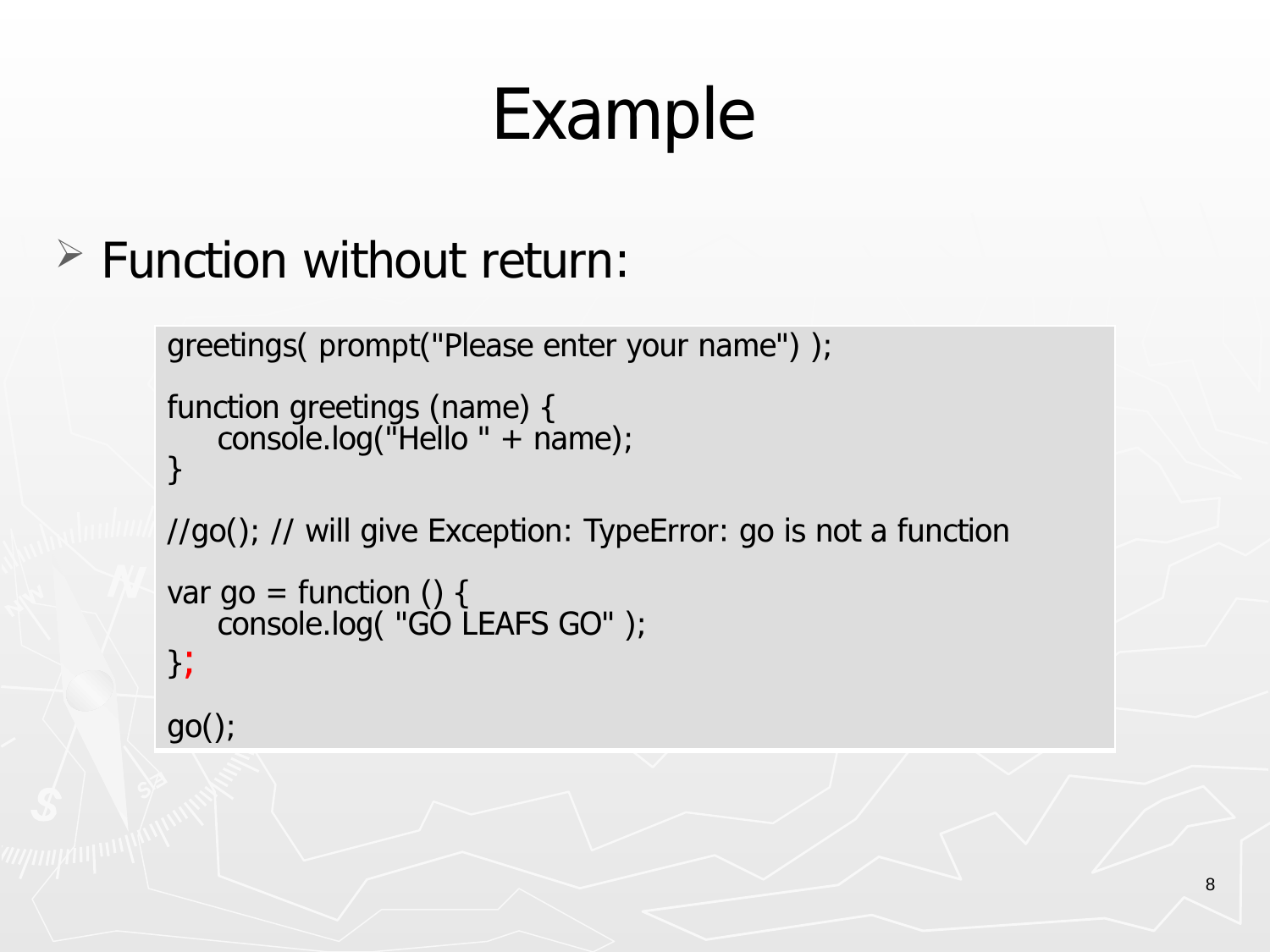

# Example
Function without return:

| greetings( prompt("Please enter your name") ); function greetings (name) { console.log("Hello " + name); } //go(); // will give Exception: TypeError: go is not a function var go = function () { console.log( "GO LEAFS GO" ); }; go(); |
| --- |
8